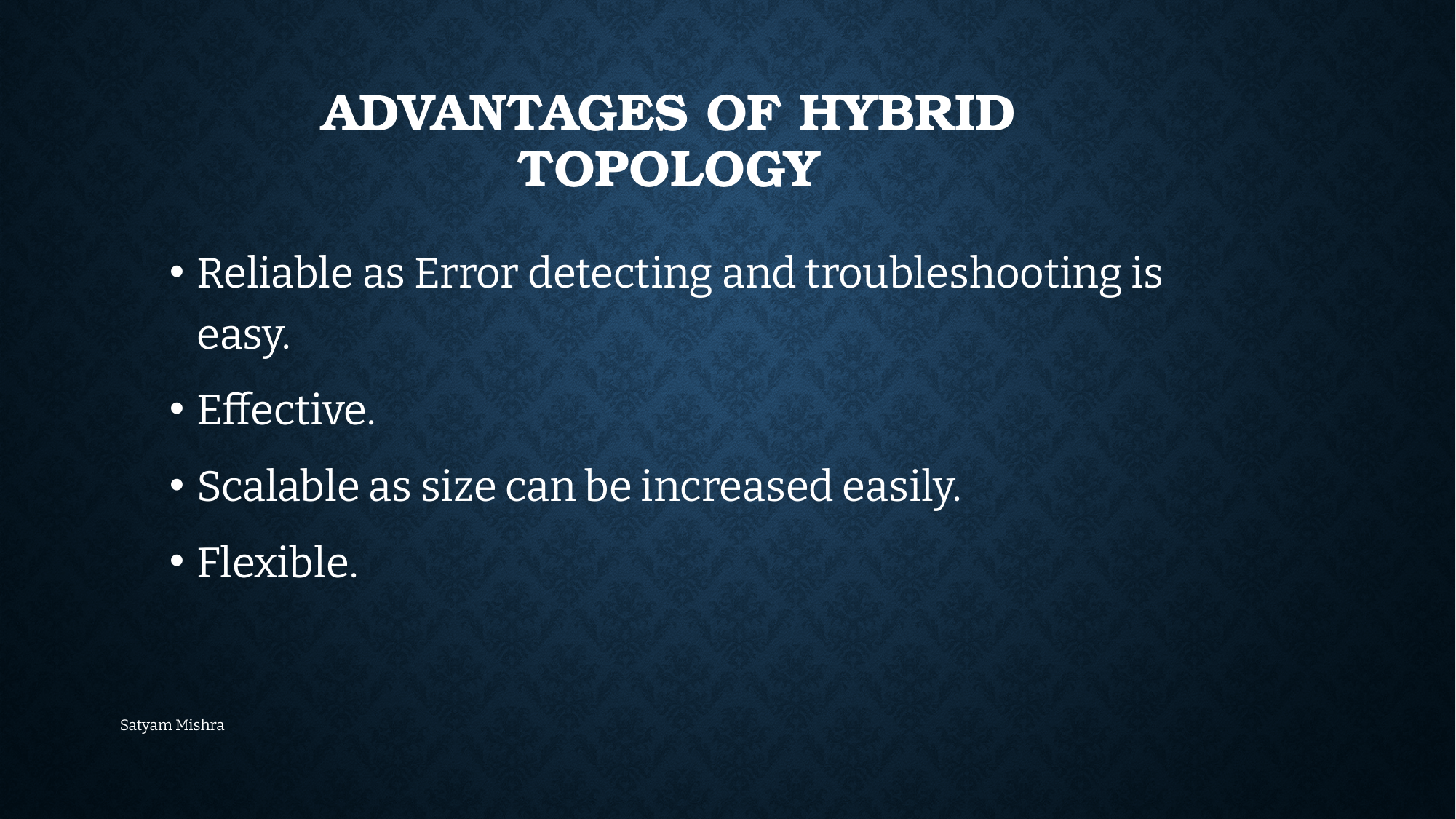

# Advantages of Hybrid Topology
Reliable as Error detecting and troubleshooting is easy.
Effective.
Scalable as size can be increased easily.
Flexible.
Satyam Mishra